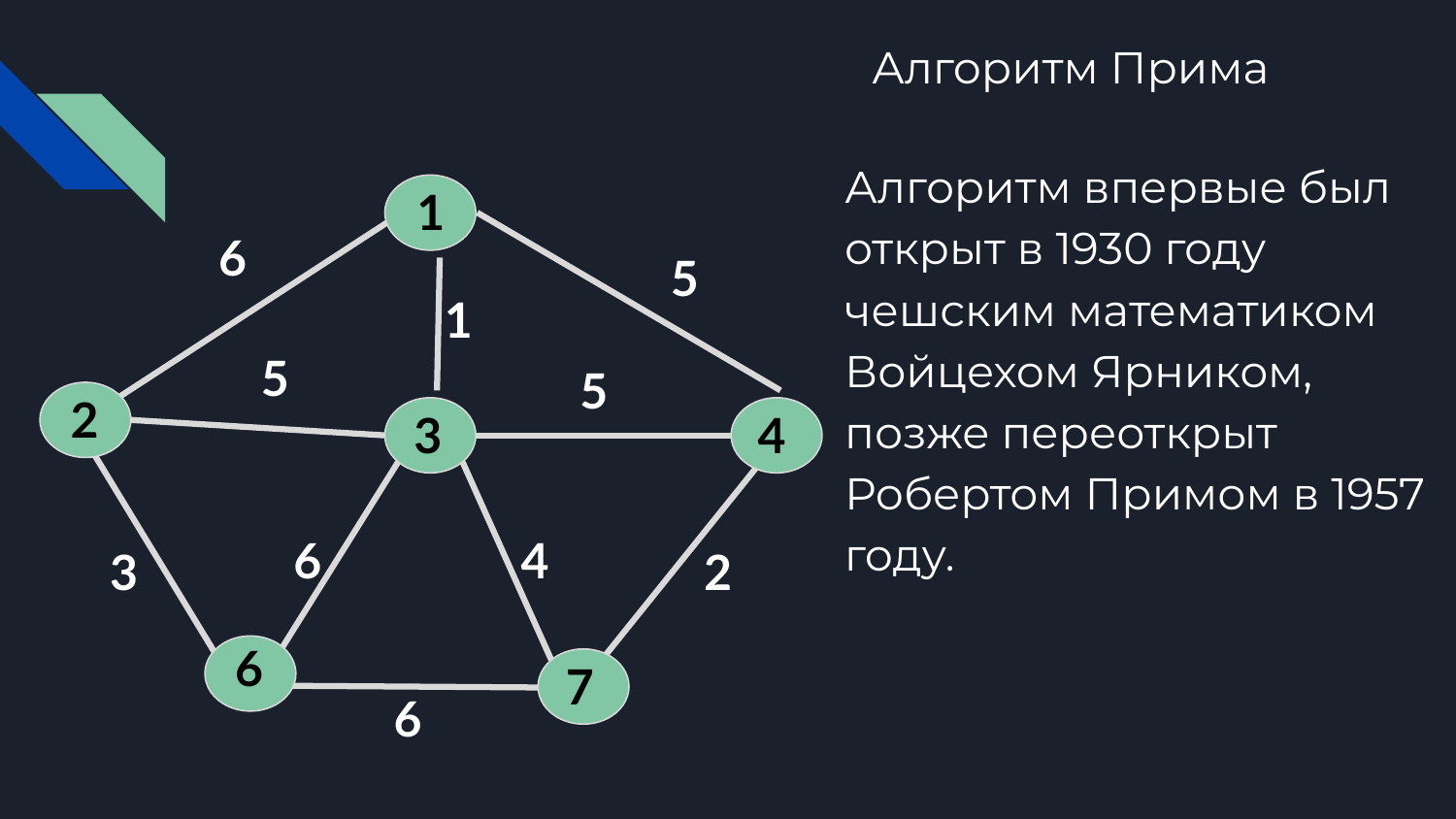

Алгоритм Прима
Алгоритм впервые был открыт в 1930 году чешским математиком Войцехом Ярником, позже переоткрыт Робертом Примом в 1957 году.
1

6
5
1
5
5
2

3
4

4
6
3
2
6

7

6